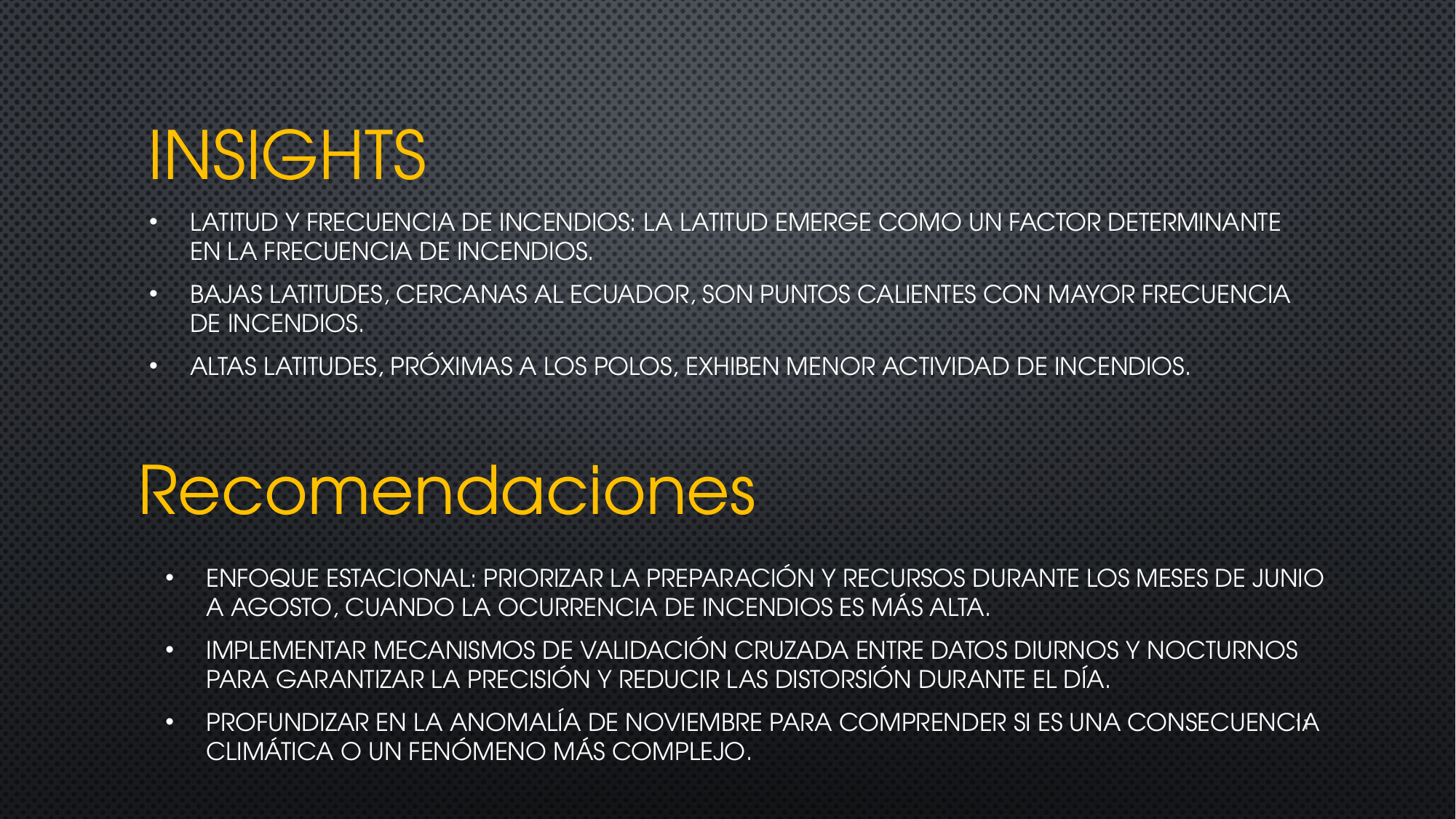

# INSIGHTS
Latitud y frecuencia de incendios: La latitud emerge como un factor determinante en la frecuencia de incendios.
Bajas latitudes, cercanas al ecuador, son puntos calientes con mayor frecuencia de incendios.
Altas latitudes, próximas a los polos, exhiben menor actividad de incendios.
Recomendaciones
Enfoque estacional: priorizar la preparación y recursos durante los meses de junio a agosto, cuando la ocurrencia de incendios es más alta.
Implementar mecanismos de validación cruzada entre datos diurnos y nocturnos para garantizar la precisión y reducir las distorsión durante el día.
Profundizar en la anomalía de noviembre para comprender si es una consecuencia climática o un fenómeno más complejo.
11